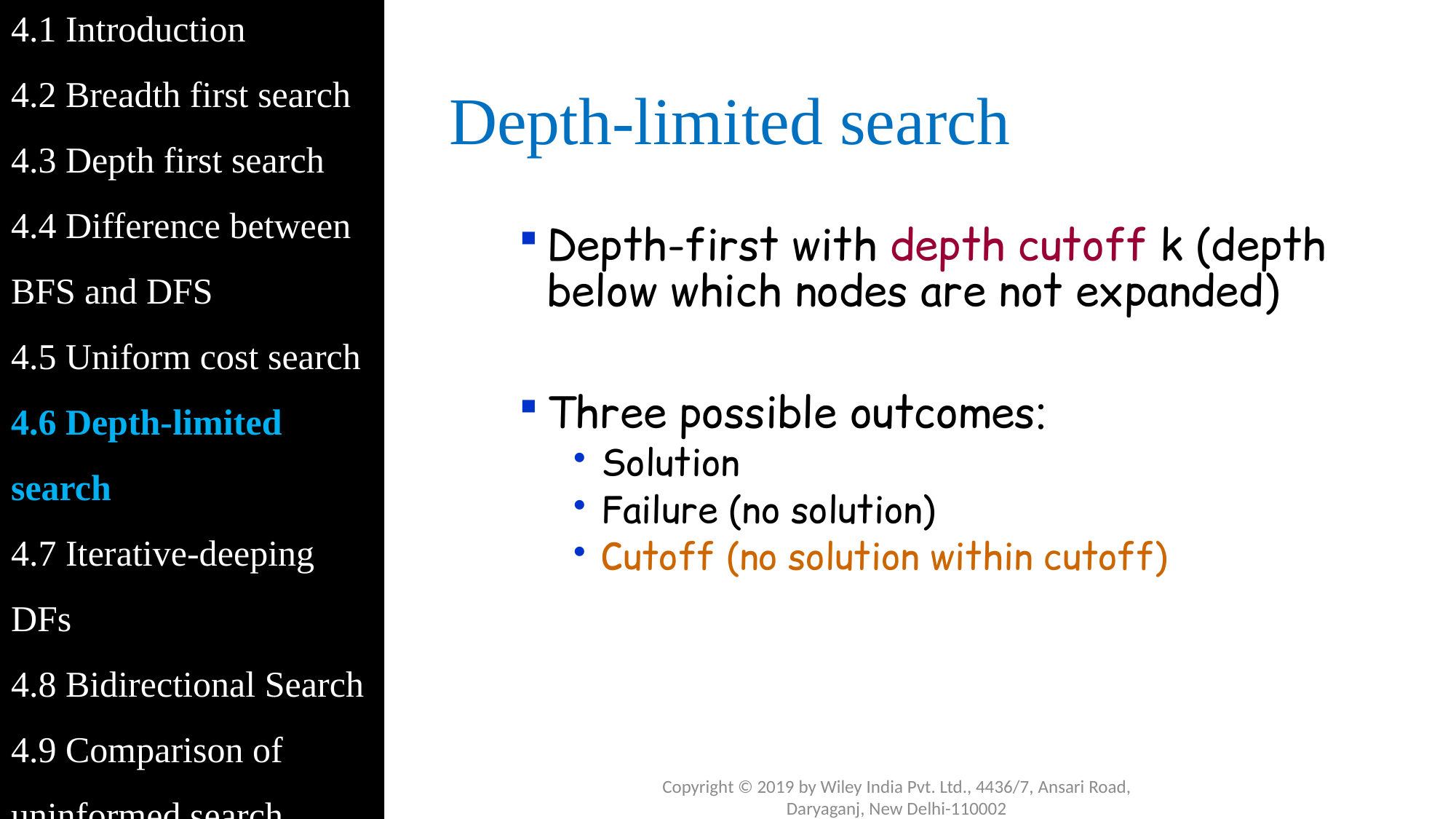

4.1 Introduction
4.2 Breadth first search
4.3 Depth first search
4.4 Difference between BFS and DFS
4.5 Uniform cost search
4.6 Depth-limited search
4.7 Iterative-deeping DFs
4.8 Bidirectional Search
4.9 Comparison of uninformed search
# Depth-limited search
Depth-first with depth cutoff k (depth below which nodes are not expanded)

Three possible outcomes:
Solution
Failure (no solution)
Cutoff (no solution within cutoff)

Copyright © 2019 by Wiley India Pvt. Ltd., 4436/7, Ansari Road, Daryaganj, New Delhi-110002